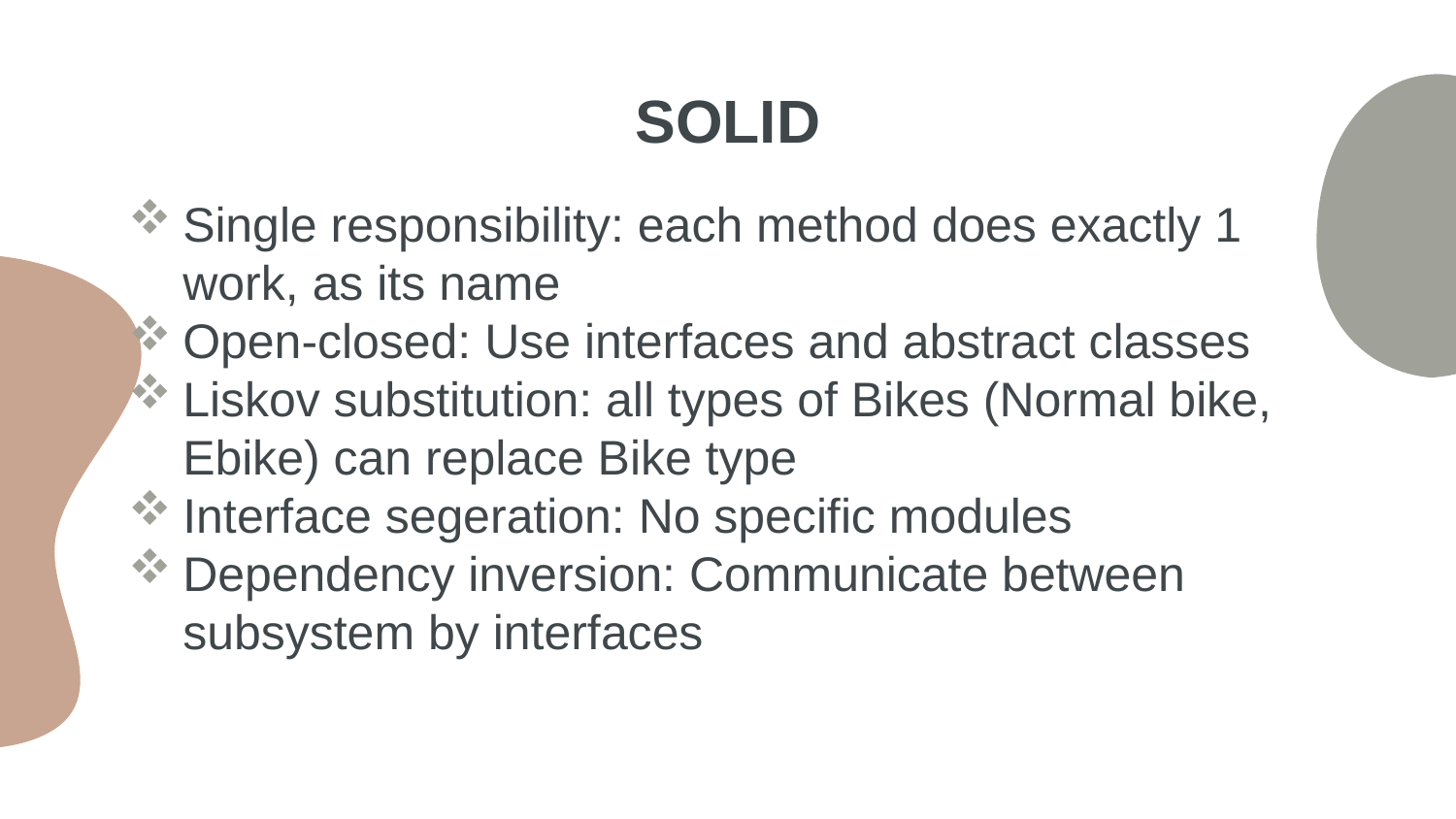

# SOLID
Single responsibility: each method does exactly 1 work, as its name
Open-closed: Use interfaces and abstract classes
Liskov substitution: all types of Bikes (Normal bike, Ebike) can replace Bike type
Interface segeration: No specific modules
Dependency inversion: Communicate between subsystem by interfaces